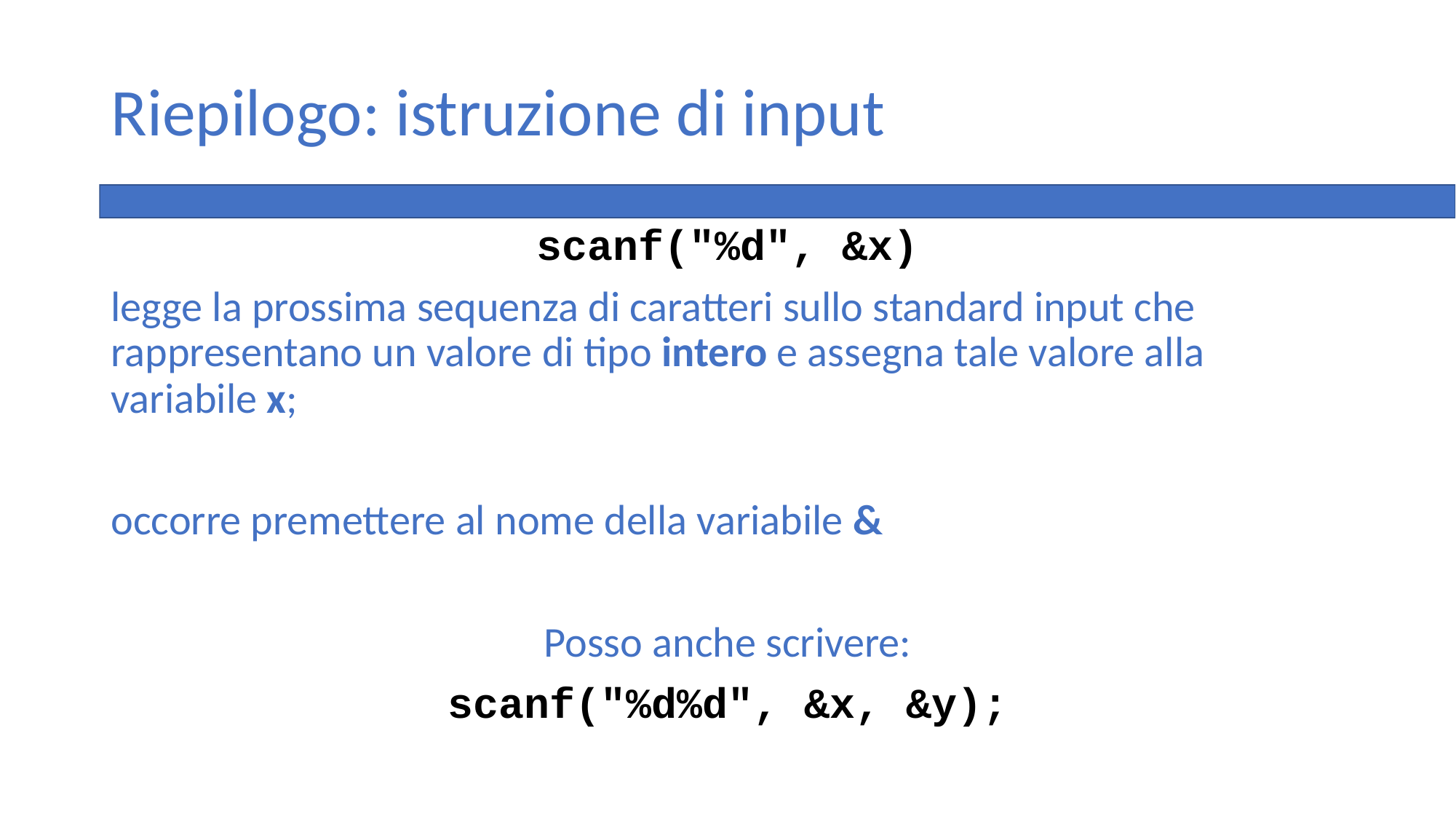

# Riepilogo: istruzione di input
scanf("%d", &x)
legge la prossima sequenza di caratteri sullo standard input che rappresentano un valore di tipo intero e assegna tale valore alla variabile x;

occorre premettere al nome della variabile &

Posso anche scrivere:
scanf("%d%d", &x, &y);